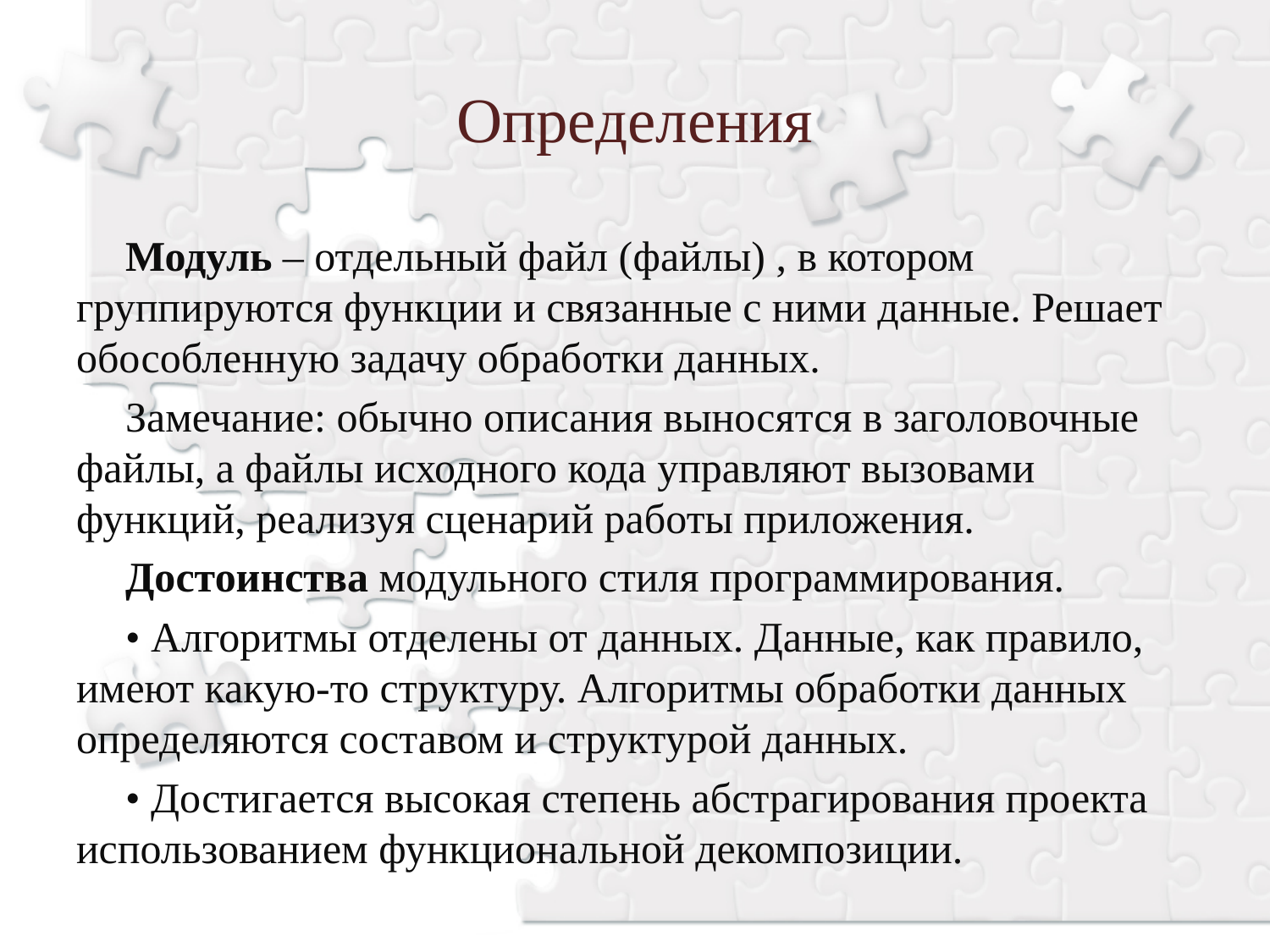

Определения
Модуль – отдельный файл (файлы) , в котором группируются функции и связанные с ними данные. Решает обособленную задачу обработки данных.
Замечание: обычно описания выносятся в заголовочные файлы, а файлы исходного кода управляют вызовами функций, реализуя сценарий работы приложения.
Достоинства модульного стиля программирования.
• Алгоритмы отделены от данных. Данные, как правило, имеют какую-то структуру. Алгоритмы обработки данных определяются составом и структурой данных.
• Достигается высокая степень абстрагирования проекта использованием функциональной декомпозиции.